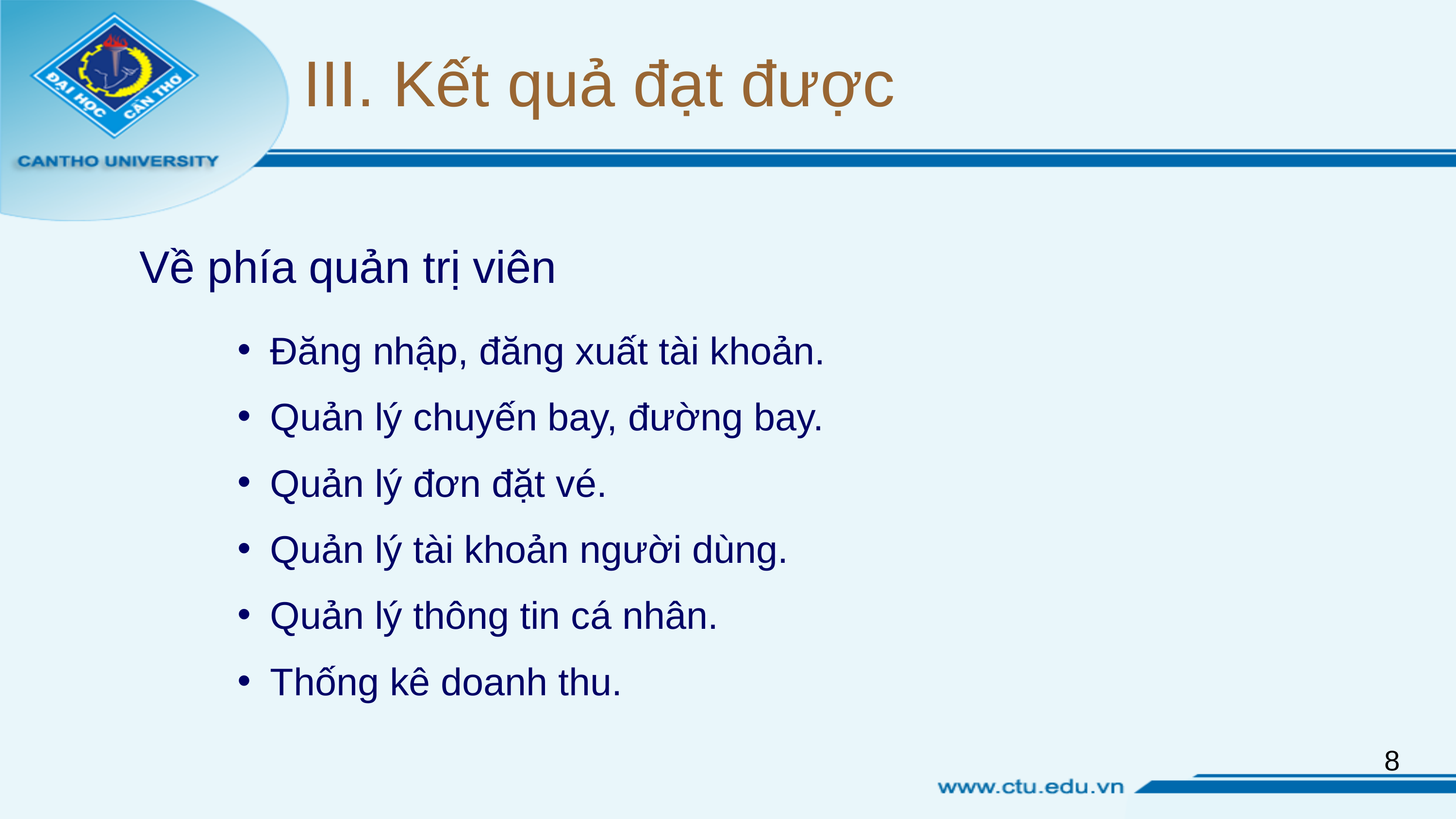

III. Kết quả đạt được
Về phía quản trị viên
Đăng nhập, đăng xuất tài khoản.
Quản lý chuyến bay, đường bay.
Quản lý đơn đặt vé.
Quản lý tài khoản người dùng.
Quản lý thông tin cá nhân.
Thống kê doanh thu.
8